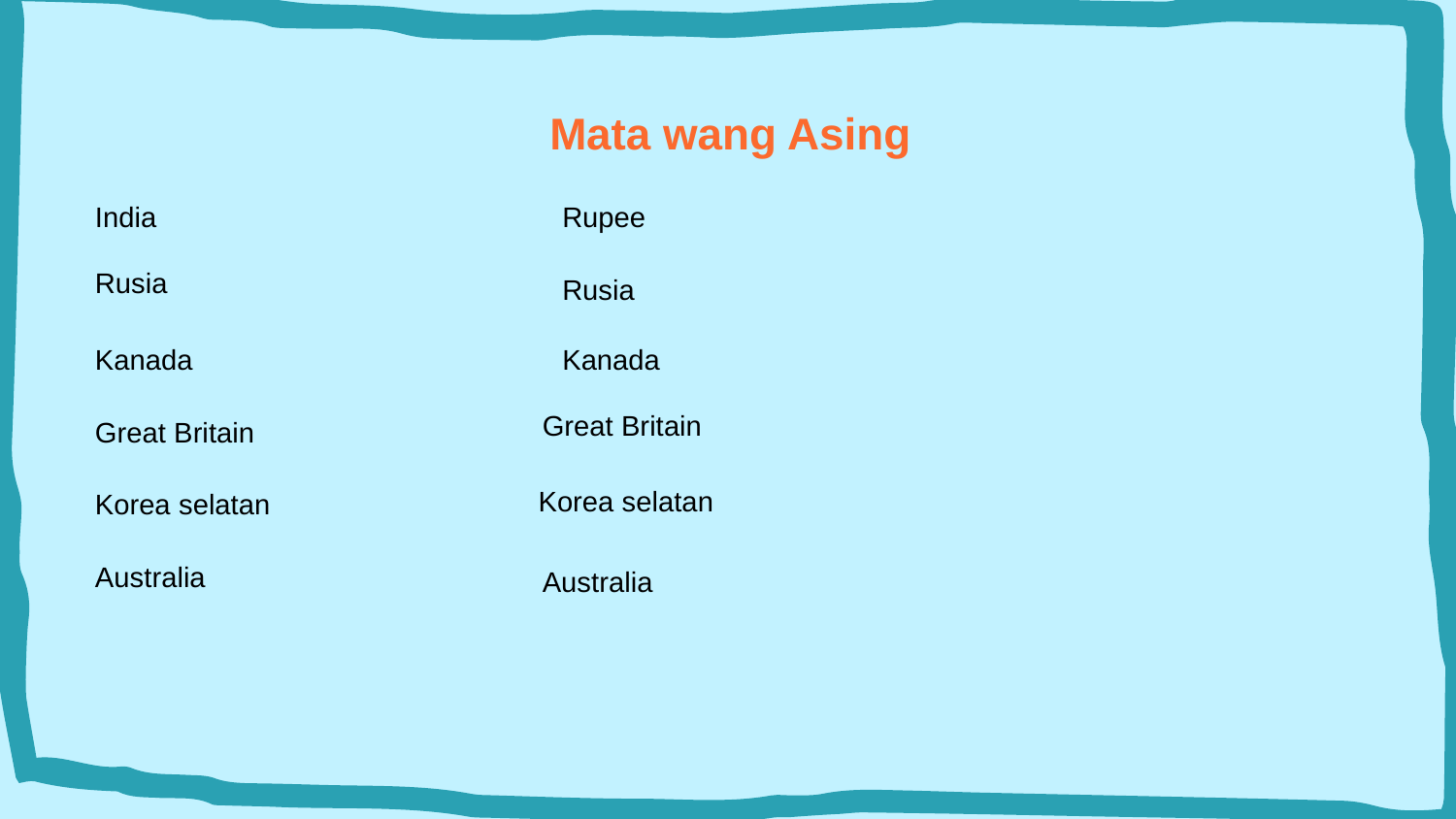

# Mata wang Asing
Rupee
India
Rusia
Rusia
Kanada
Kanada
Great Britain
Great Britain
Korea selatan
Korea selatan
Australia
Australia